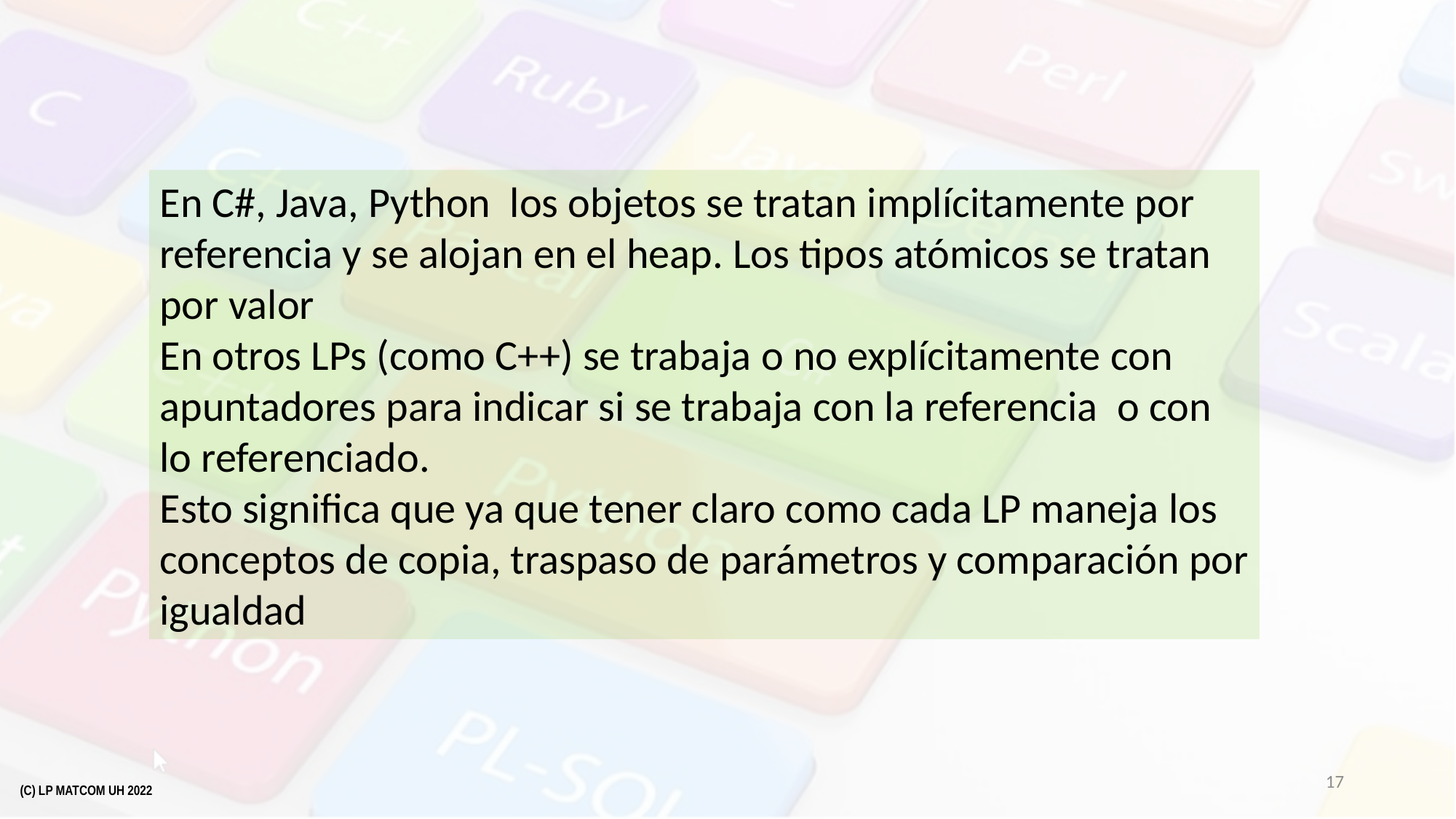

En C#, Java, Python  los objetos se tratan implícitamente por referencia y se alojan en el heap. Los tipos atómicos se tratan por valor
En otros LPs (como C++) se trabaja o no explícitamente con apuntadores para indicar si se trabaja con la referencia  o con lo referenciado.
Esto significa que ya que tener claro como cada LP maneja los conceptos de copia, traspaso de parámetros y comparación por igualdad
17